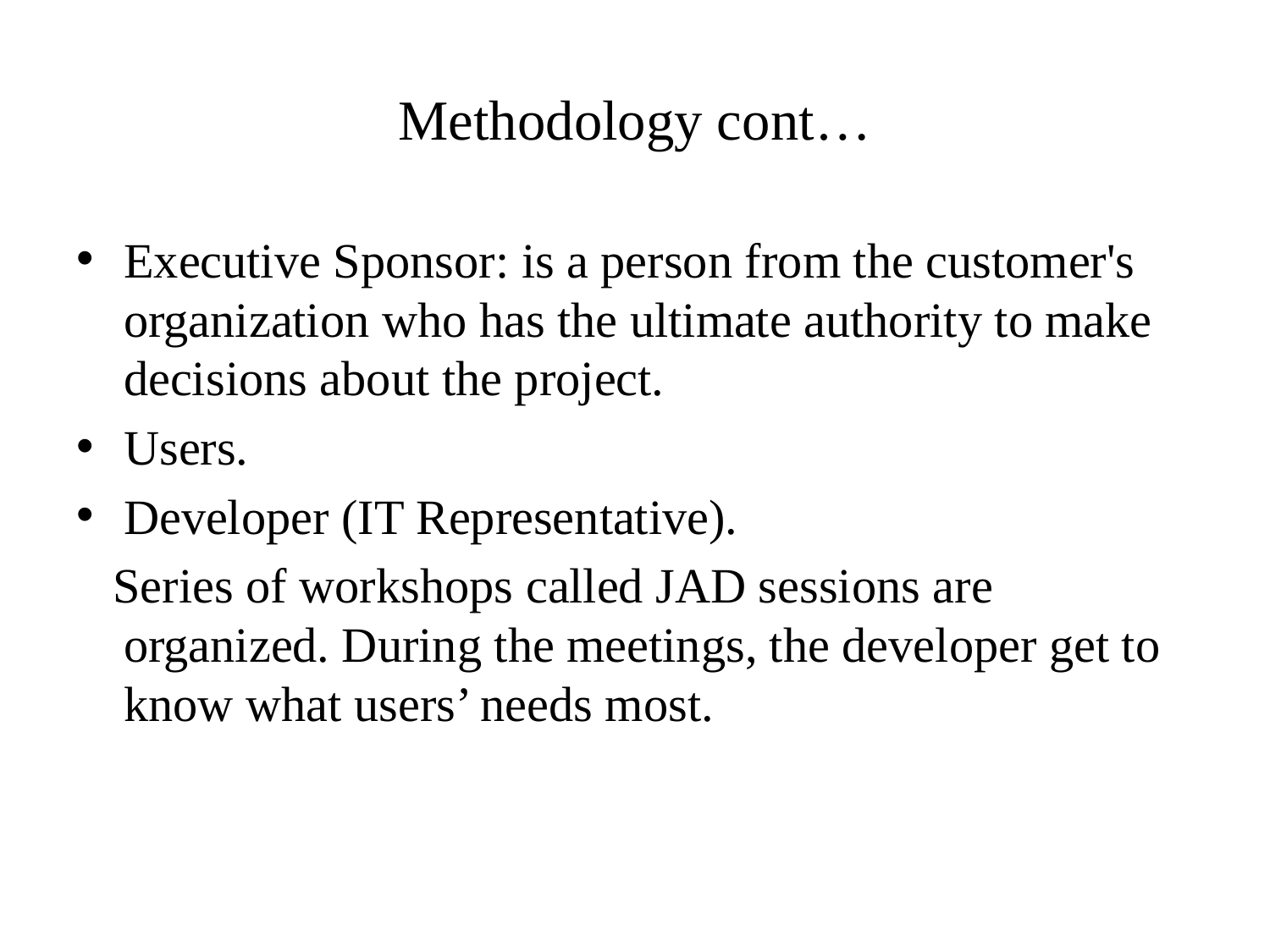

# Methodology cont…
Executive Sponsor: is a person from the customer's organization who has the ultimate authority to make decisions about the project.
Users.
Developer (IT Representative).
   Series of workshops called JAD sessions are organized. During the meetings, the developer get to know what users’ needs most.